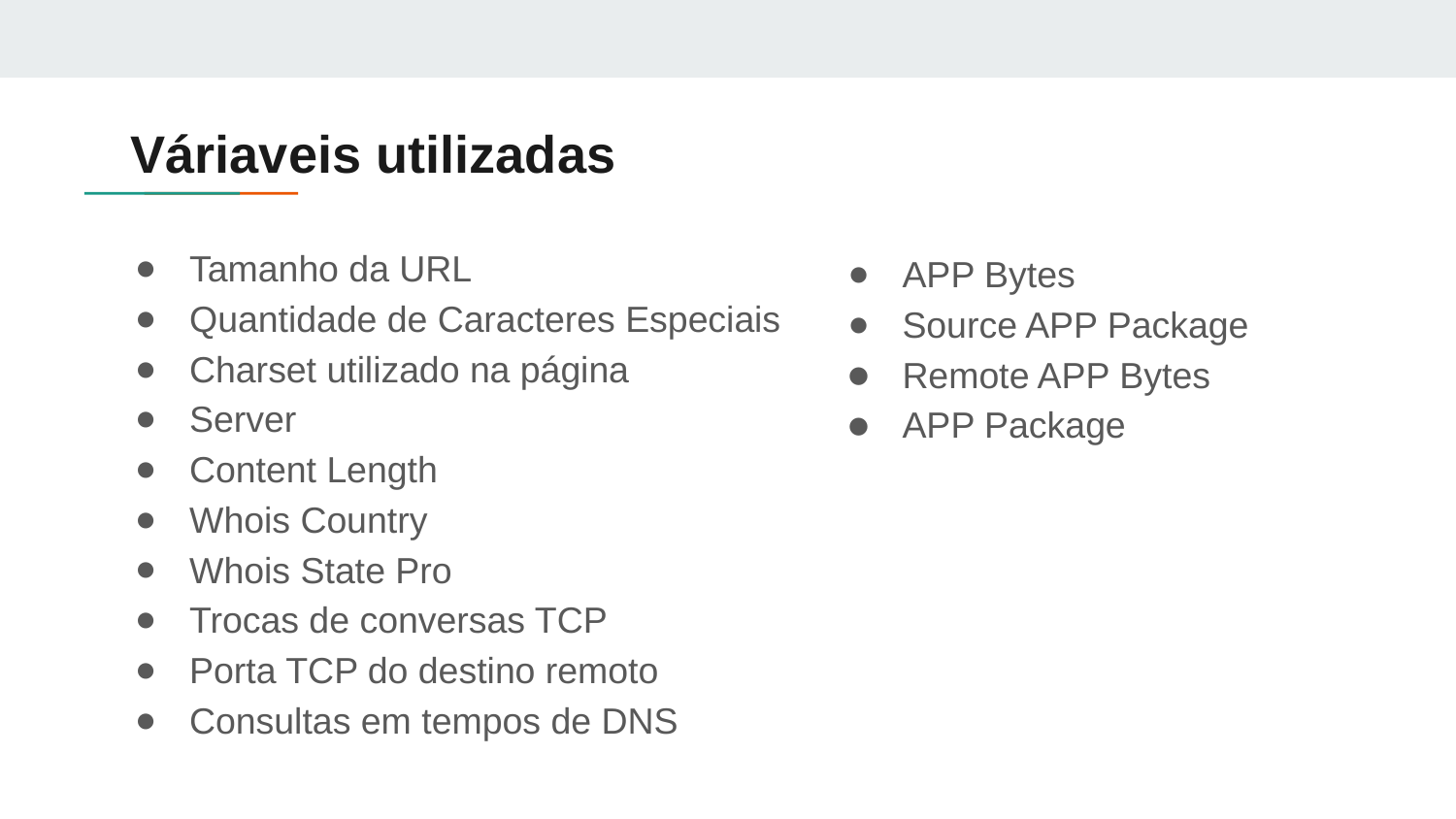

# Váriaveis utilizadas
APP Bytes
Source APP Package
Remote APP Bytes
APP Package
Tamanho da URL
Quantidade de Caracteres Especiais
Charset utilizado na página
Server
Content Length
Whois Country
Whois State Pro
Trocas de conversas TCP
Porta TCP do destino remoto
Consultas em tempos de DNS